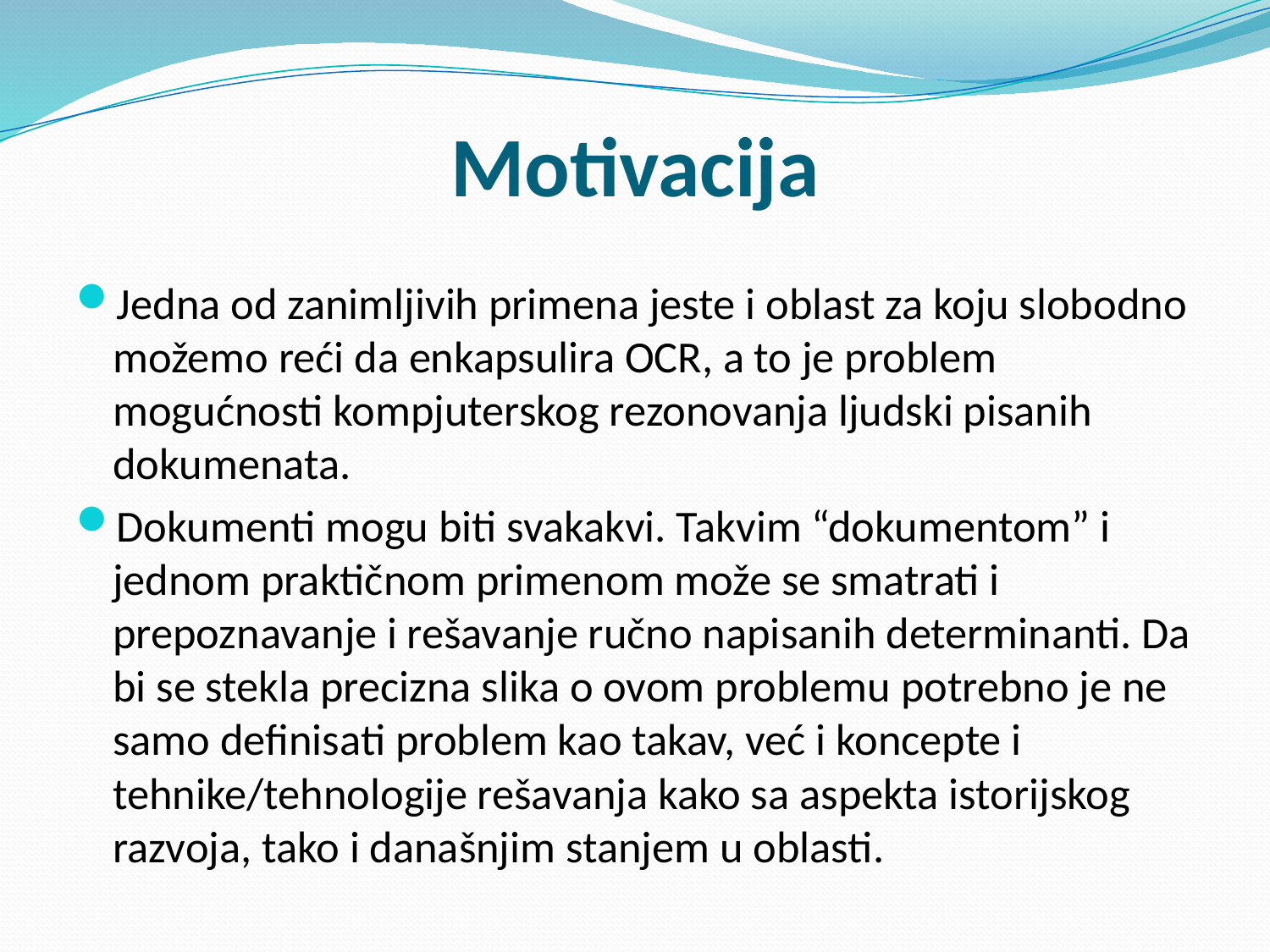

# Motivacija
Jedna od zanimljivih primena jeste i oblast za koju slobodno možemo reći da enkapsulira OCR, a to je problem mogućnosti kompjuterskog rezonovanja ljudski pisanih dokumenata.
Dokumenti mogu biti svakakvi. Takvim “dokumentom” i jednom praktičnom primenom može se smatrati i prepoznavanje i rešavanje ručno napisanih determinanti. Da bi se stekla precizna slika o ovom problemu potrebno je ne samo definisati problem kao takav, već i koncepte i tehnike/tehnologije rešavanja kako sa aspekta istorijskog razvoja, tako i današnjim stanjem u oblasti.